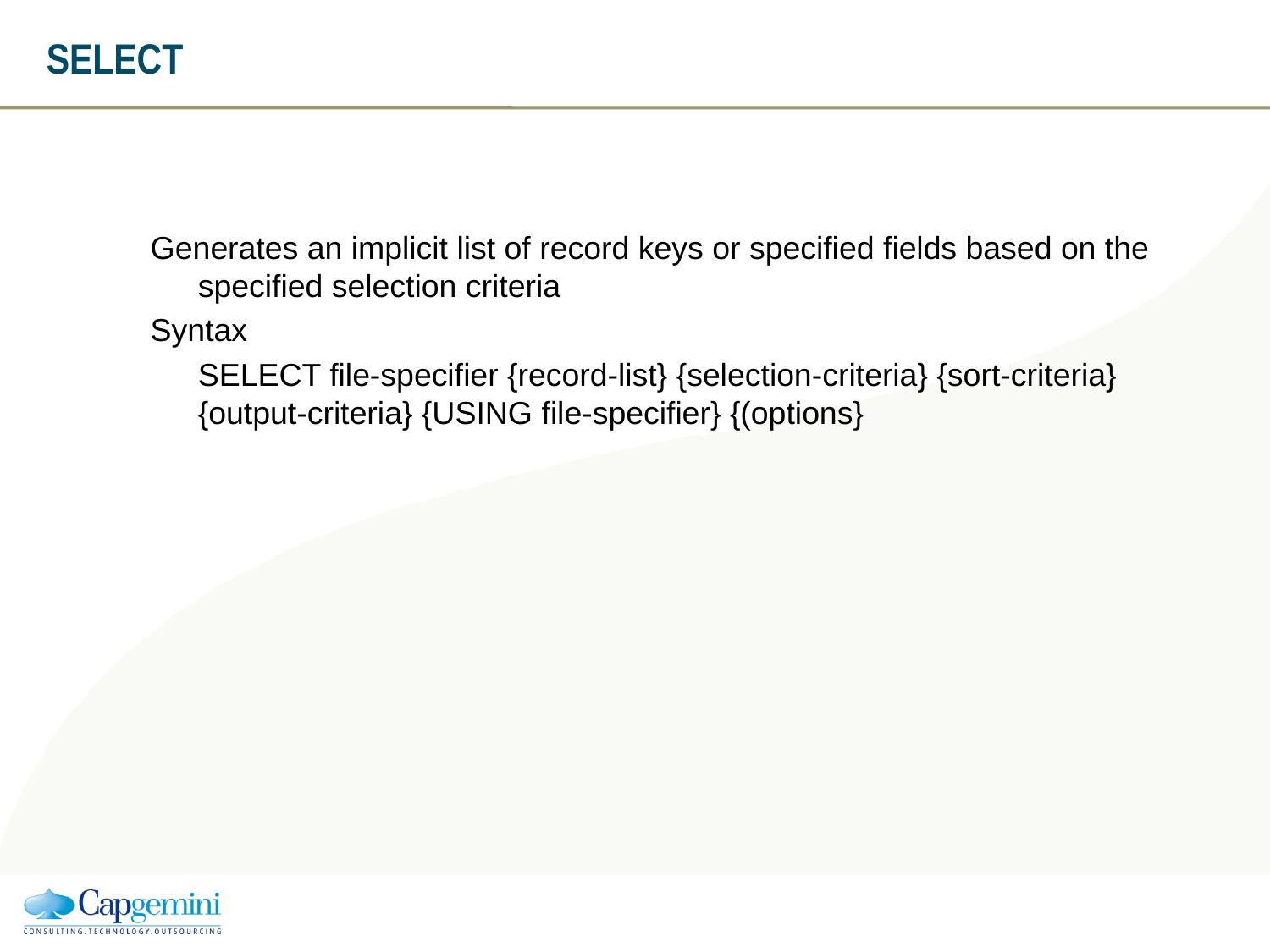

# SELECT
Generates an implicit list of record keys or specified fields based on the specified selection criteria
Syntax
	SELECT file-specifier {record-list} {selection-criteria} {sort-criteria} {output-criteria} {USING file-specifier} {(options}